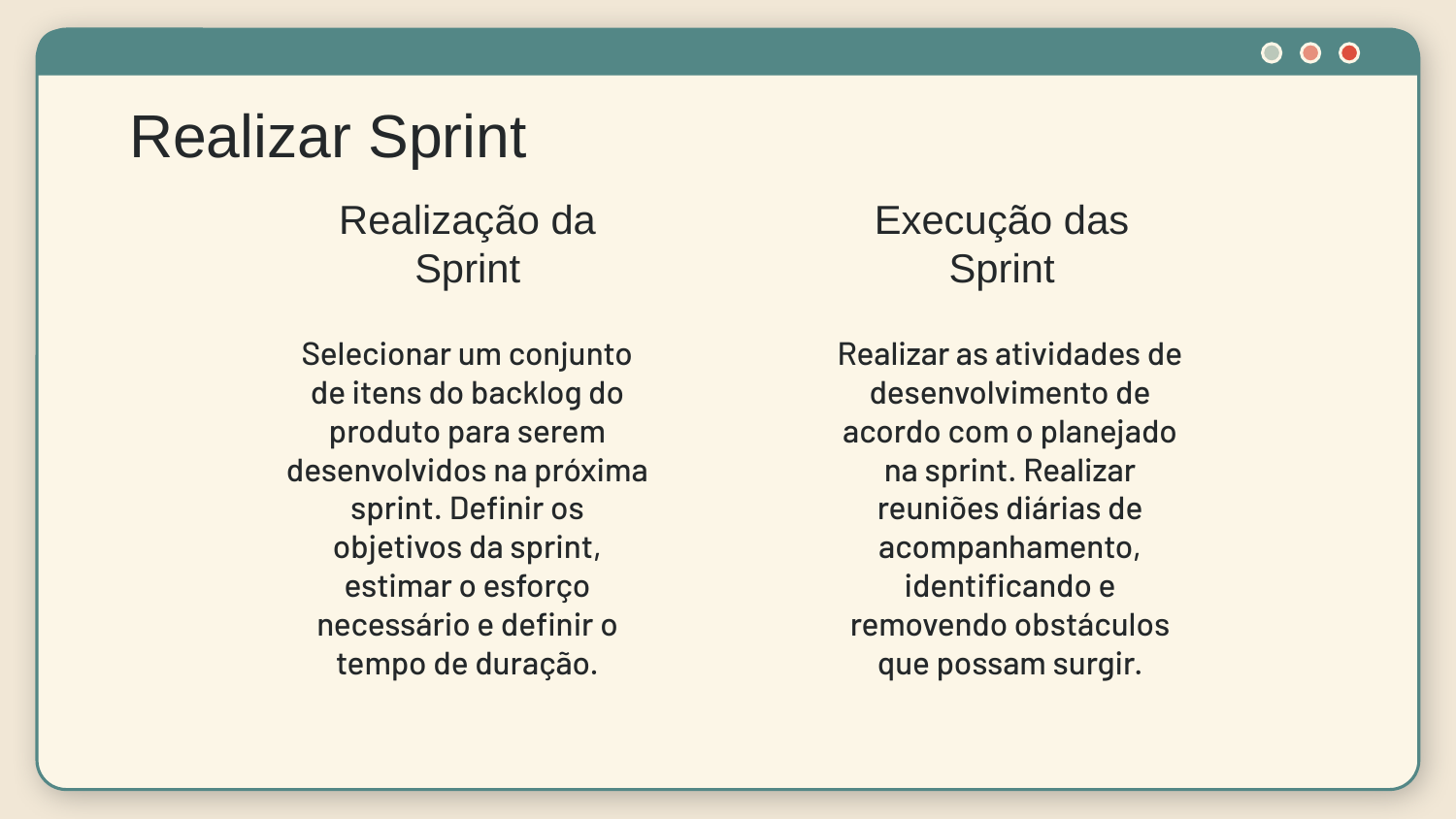

# Realizar Sprint
Realização da Sprint
Execução das Sprint
Selecionar um conjunto de itens do backlog do produto para serem desenvolvidos na próxima sprint. Definir os objetivos da sprint, estimar o esforço necessário e definir o tempo de duração.
Realizar as atividades de desenvolvimento de acordo com o planejado na sprint. Realizar reuniões diárias de acompanhamento, identificando e removendo obstáculos que possam surgir.